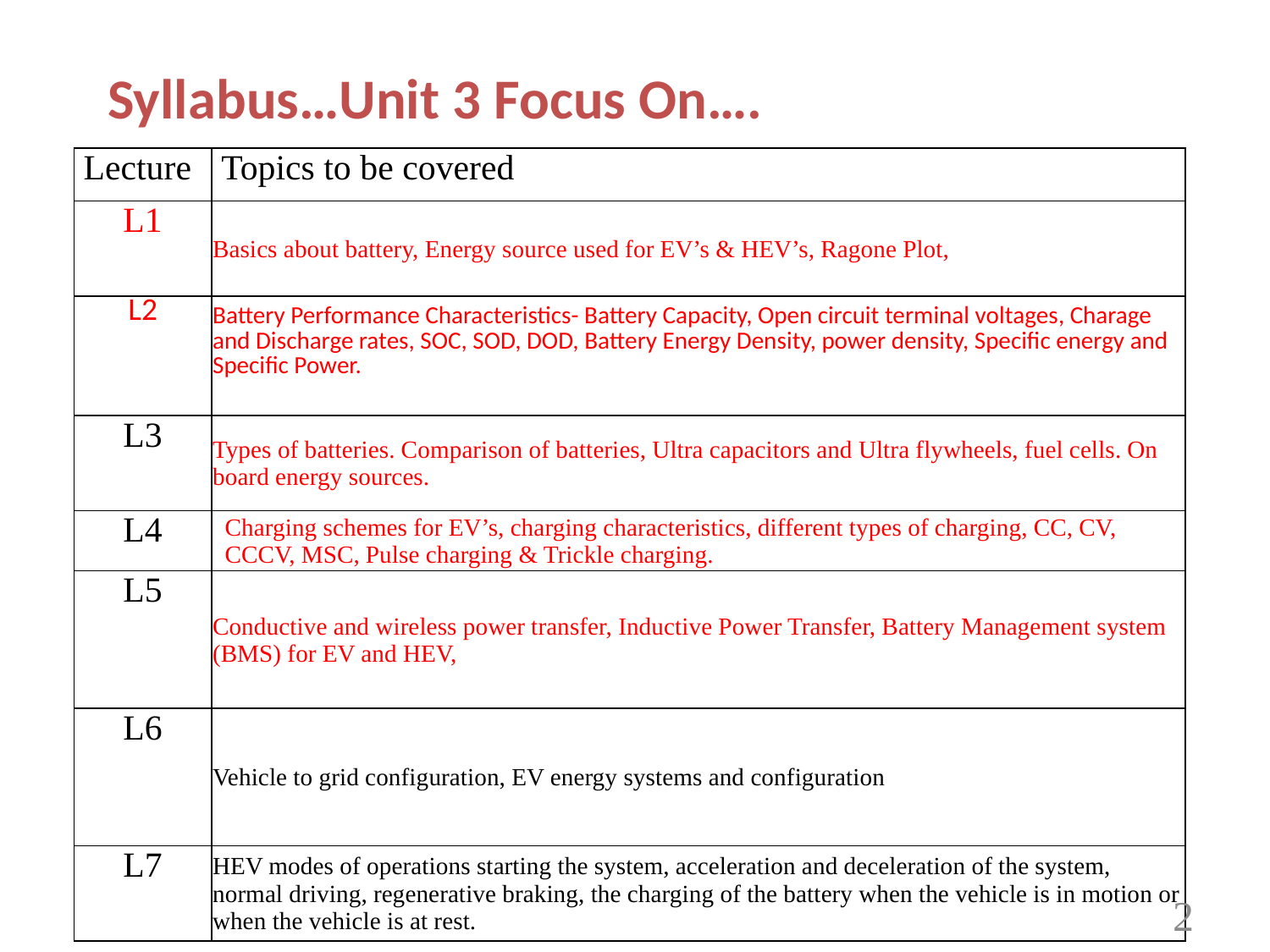

# Syllabus…Unit 3 Focus On….
| Lecture | Topics to be covered |
| --- | --- |
| L1 | Basics about battery, Energy source used for EV’s & HEV’s, Ragone Plot, |
| L2 | Battery Performance Characteristics- Battery Capacity, Open circuit terminal voltages, Charage and Discharge rates, SOC, SOD, DOD, Battery Energy Density, power density, Specific energy and Specific Power. |
| L3 | Types of batteries. Comparison of batteries, Ultra capacitors and Ultra flywheels, fuel cells. On board energy sources. |
| L4 | Charging schemes for EV’s, charging characteristics, different types of charging, CC, CV, CCCV, MSC, Pulse charging & Trickle charging. |
| L5 | Conductive and wireless power transfer, Inductive Power Transfer, Battery Management system (BMS) for EV and HEV, |
| L6 | Vehicle to grid configuration, EV energy systems and configuration |
| L7 | HEV modes of operations starting the system, acceleration and deceleration of the system, normal driving, regenerative braking, the charging of the battery when the vehicle is in motion or when the vehicle is at rest. |
2